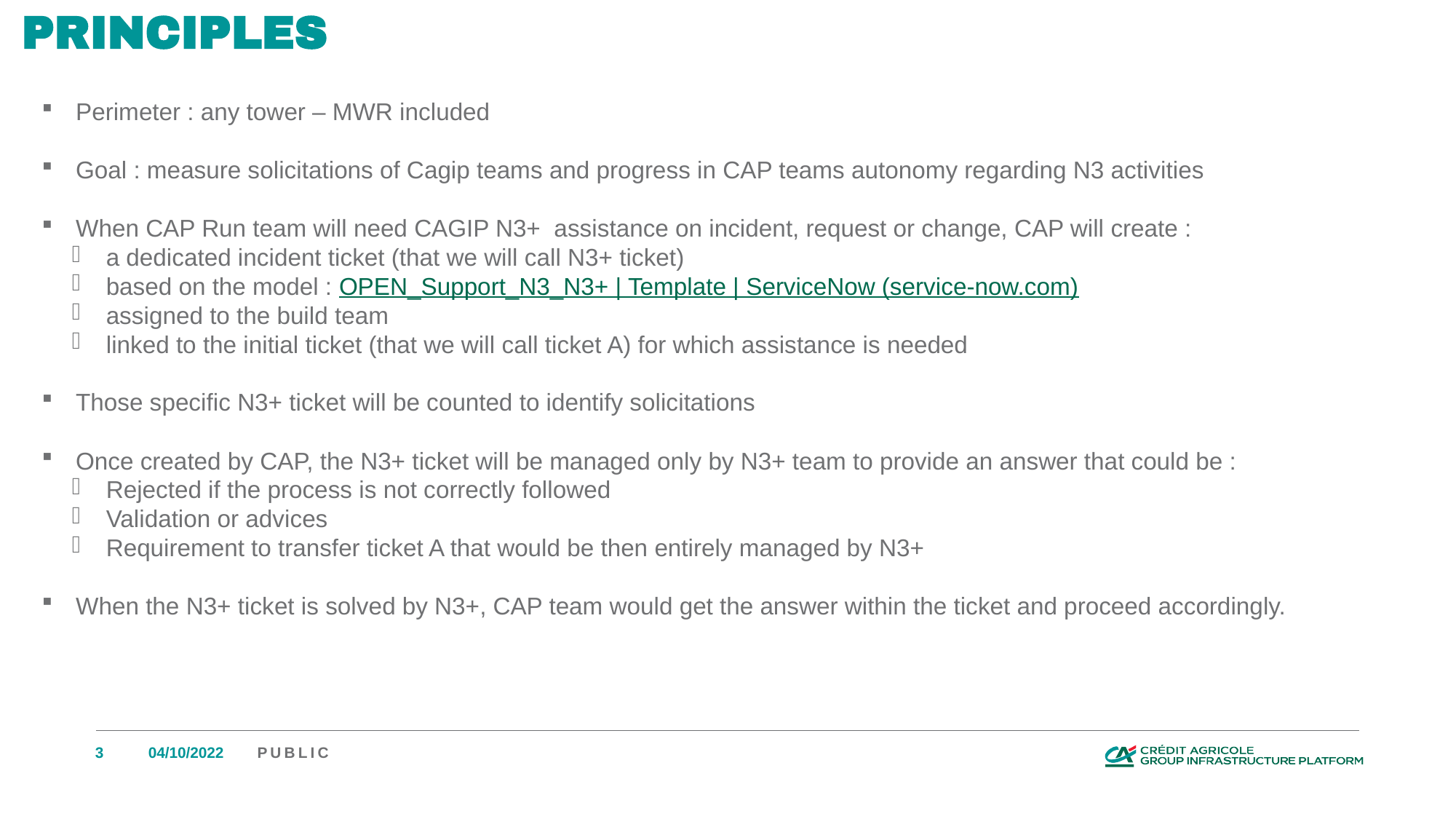

# Principles
Perimeter : any tower – MWR included

Goal : measure solicitations of Cagip teams and progress in CAP teams autonomy regarding N3 activities

When CAP Run team will need CAGIP N3+  assistance on incident, request or change, CAP will create :
a dedicated incident ticket (that we will call N3+ ticket)
based on the model : OPEN_Support_N3_N3+ | Template | ServiceNow (service-now.com)
assigned to the build team
linked to the initial ticket (that we will call ticket A) for which assistance is needed

Those specific N3+ ticket will be counted to identify solicitations

Once created by CAP, the N3+ ticket will be managed only by N3+ team to provide an answer that could be :
Rejected if the process is not correctly followed
Validation or advices
Requirement to transfer ticket A that would be then entirely managed by N3+

When the N3+ ticket is solved by N3+, CAP team would get the answer within the ticket and proceed accordingly.
3
04/10/2022